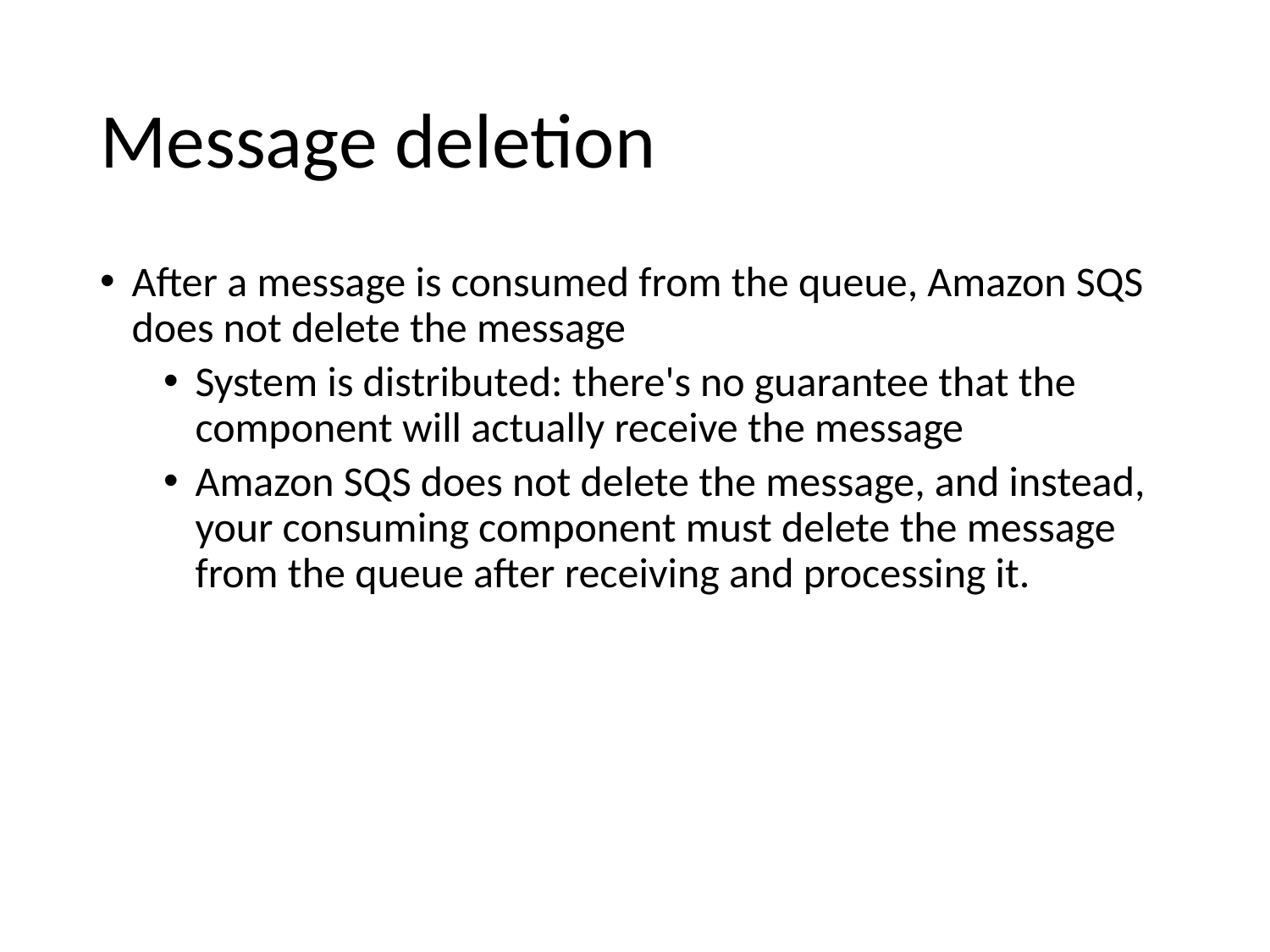

# Message deletion
After a message is consumed from the queue, Amazon SQS does not delete the message
System is distributed: there's no guarantee that the component will actually receive the message
Amazon SQS does not delete the message, and instead, your consuming component must delete the message from the queue after receiving and processing it.